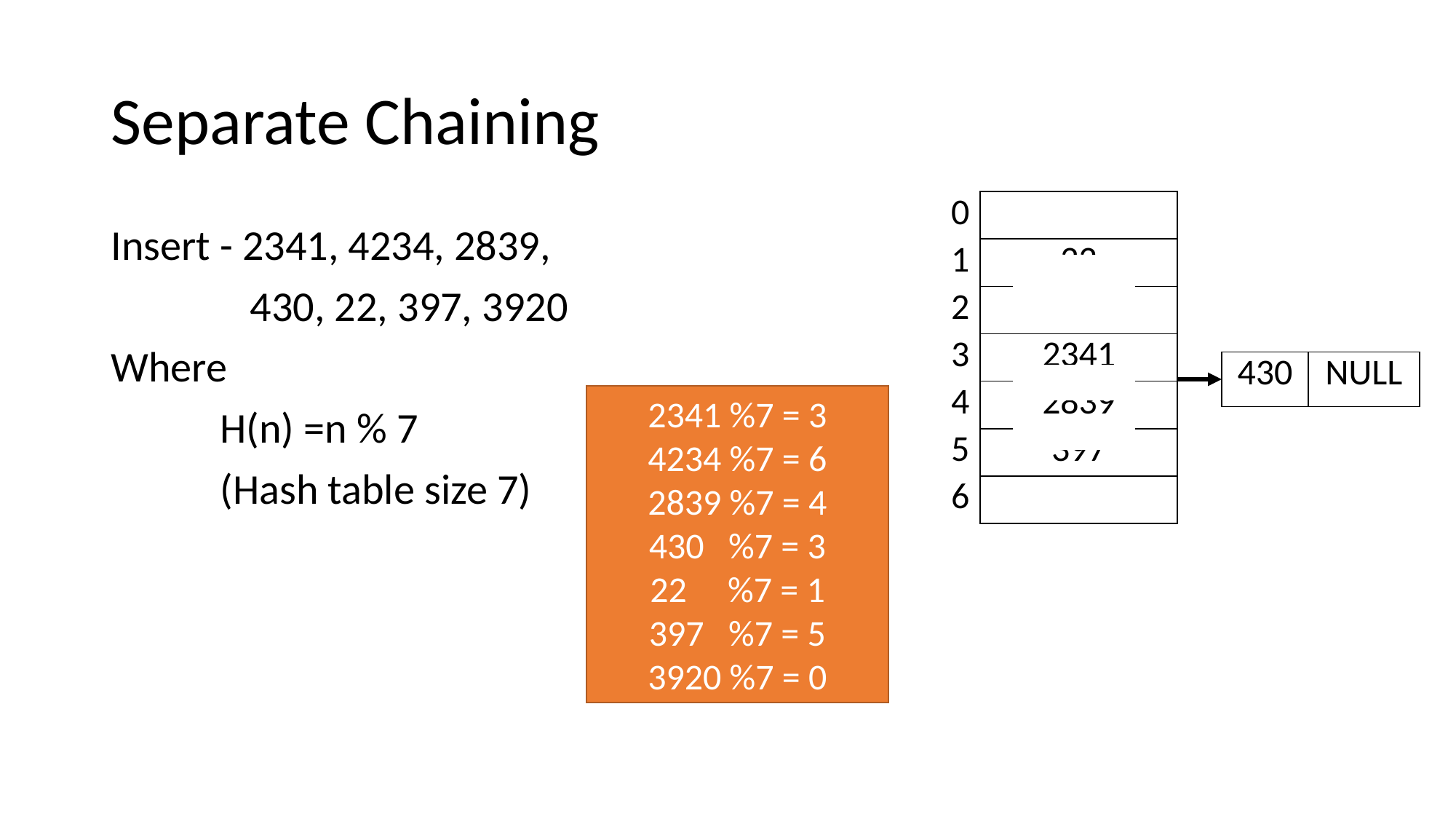

# Separate Chaining
| 0 | 3920 |
| --- | --- |
| 1 | 22 |
| 2 |  |
| 3 | 2341 |
| 4 | 2839 |
| 5 | 397 |
| 6 | 4234 |

Insert - 2341, 4234, 2839,
430, 22, 397, 3920
Where
	H(n) =n % 7
	(Hash table size 7)

| 430 | NULL |
| --- | --- |

2341 %7 = 3
4234 %7 = 6
2839 %7 = 4
430   %7 = 3
22     %7 = 1
397   %7 = 5
3920 %7 = 0